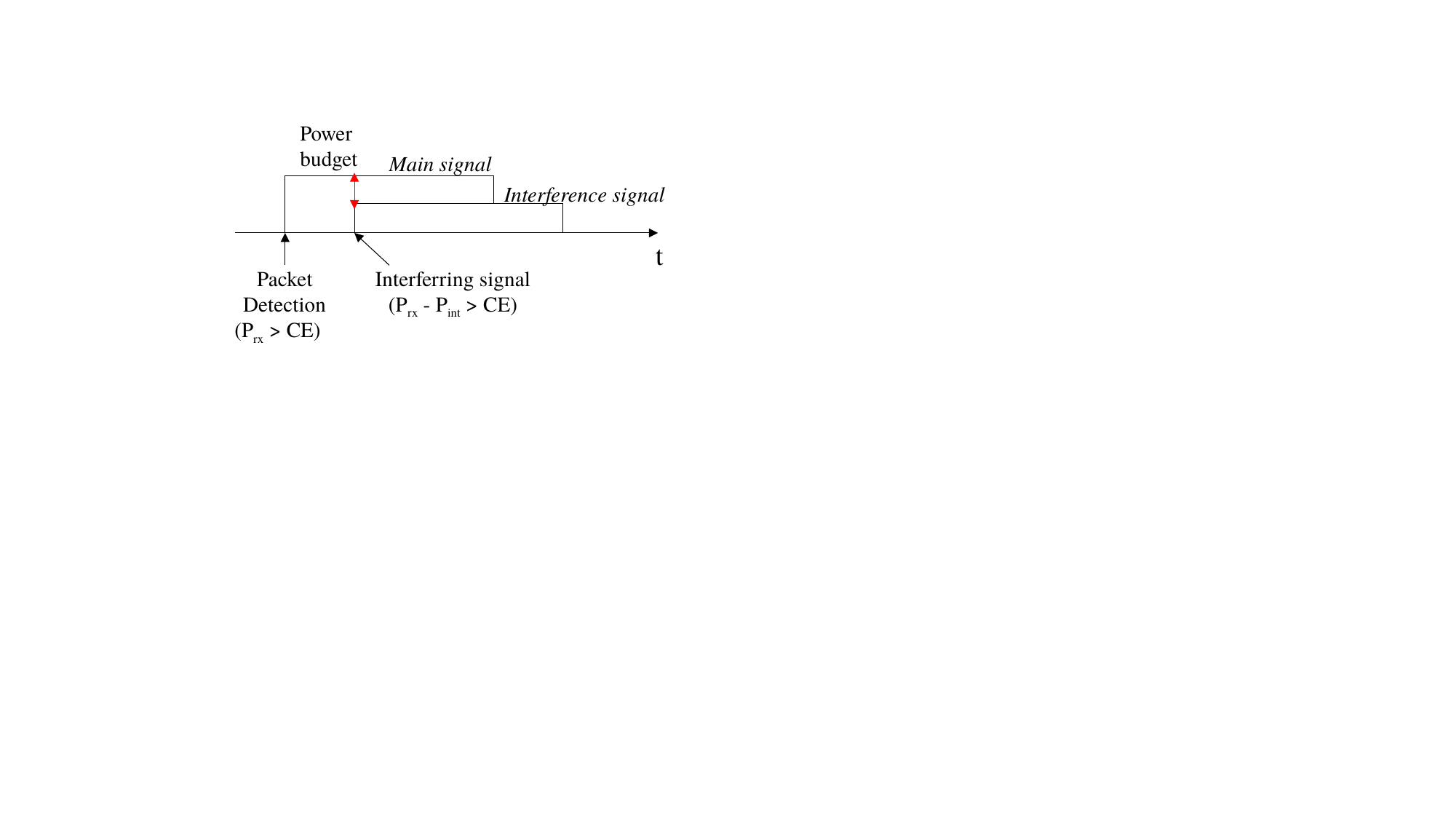

Power
budget
Main signal
Interference signal
t
Interferring signal
(Prx - Pint > CE)
Packet Detection
(Prx > CE)